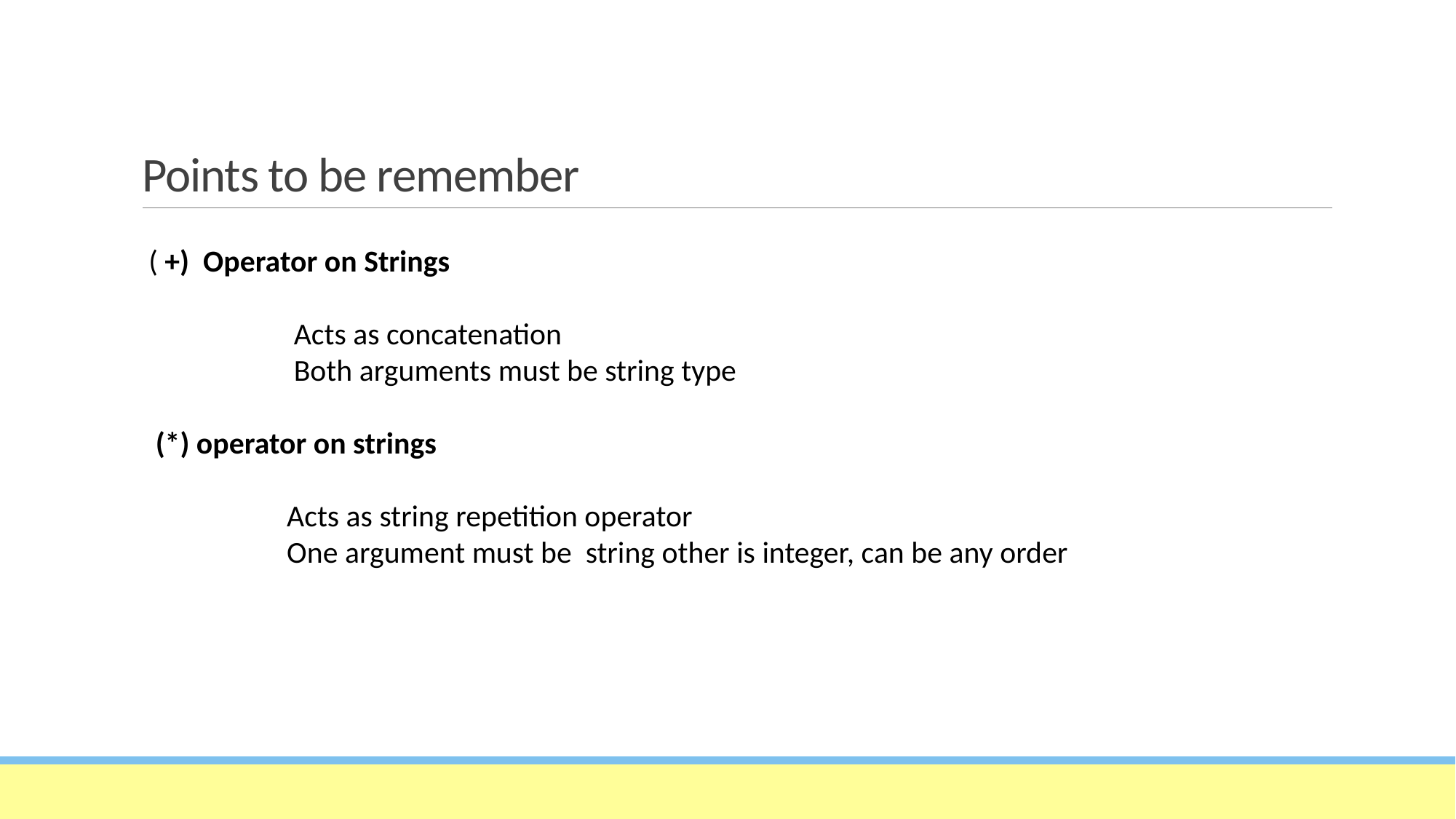

# Points to be remember
 ( +)  Operator on Strings

                      Acts as concatenation
                      Both arguments must be string type

  (*) operator on strings

                     Acts as string repetition operator
                     One argument must be  string other is integer, can be any order